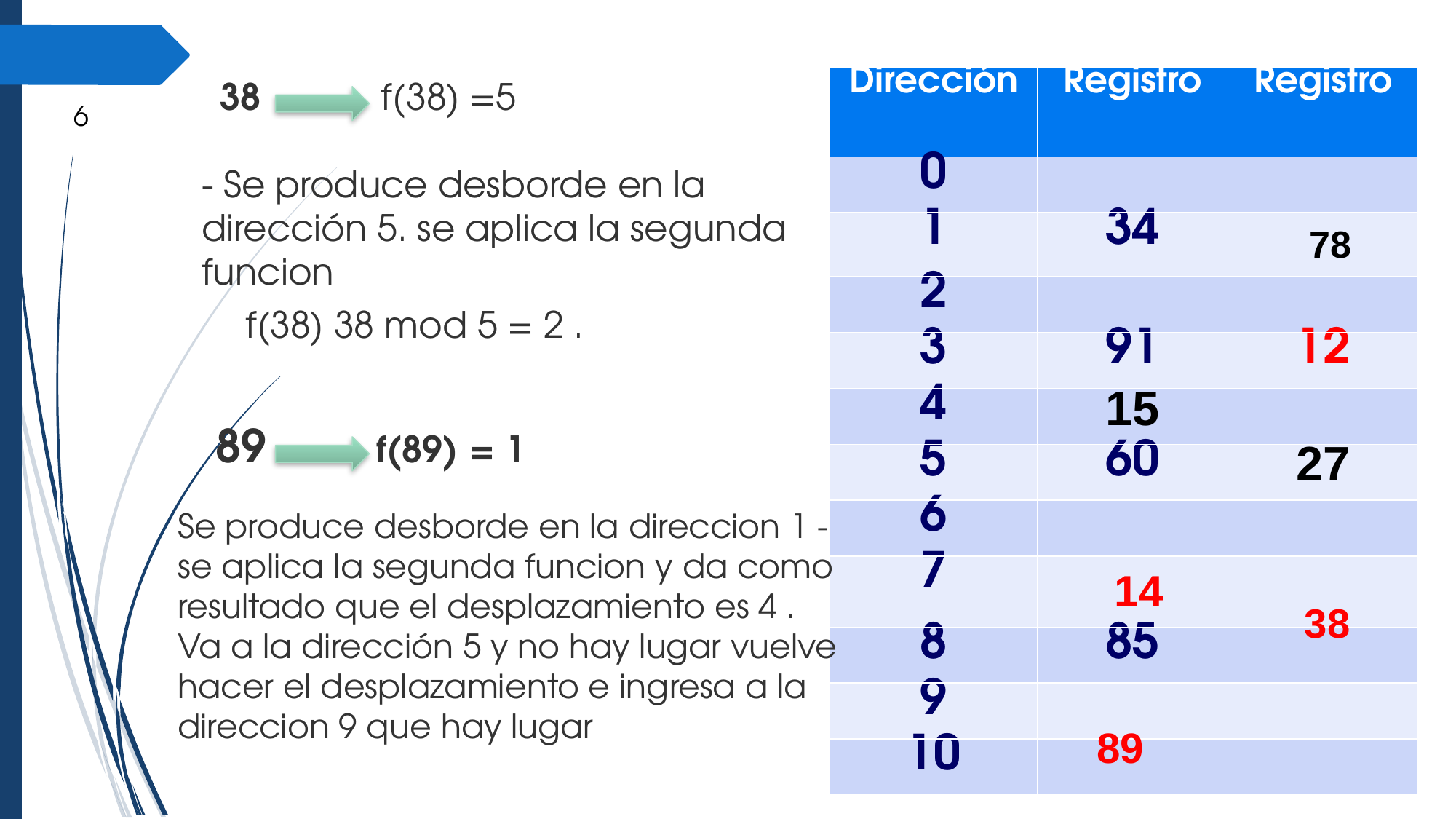

| Dirección | Registro | Registro |
| --- | --- | --- |
| 0 |  |  |
| 1 | 34 | 78 |
| 2 |  |  |
| 3 | 91 | 12 |
| 4 | 15 |  |
| 5 | 60 | 27 |
| 6 |  |  |
| 7 | 14 |  |
| 8 | 85 |  |
| 9 |  |  |
| 10 |  |  |
38            f(38) =5

6
- Se produce desborde en la dirección 5. se aplica la segunda funcion
f(38) 38 mod 5 = 2 .
89           f(89) = 1

Se produce desborde en la direccion 1 - se aplica la segunda funcion y da como resultado que el desplazamiento es 4 . Va a la dirección 5 y no hay lugar vuelve hacer el desplazamiento e ingresa a la direccion 9 que hay lugar
  38
89